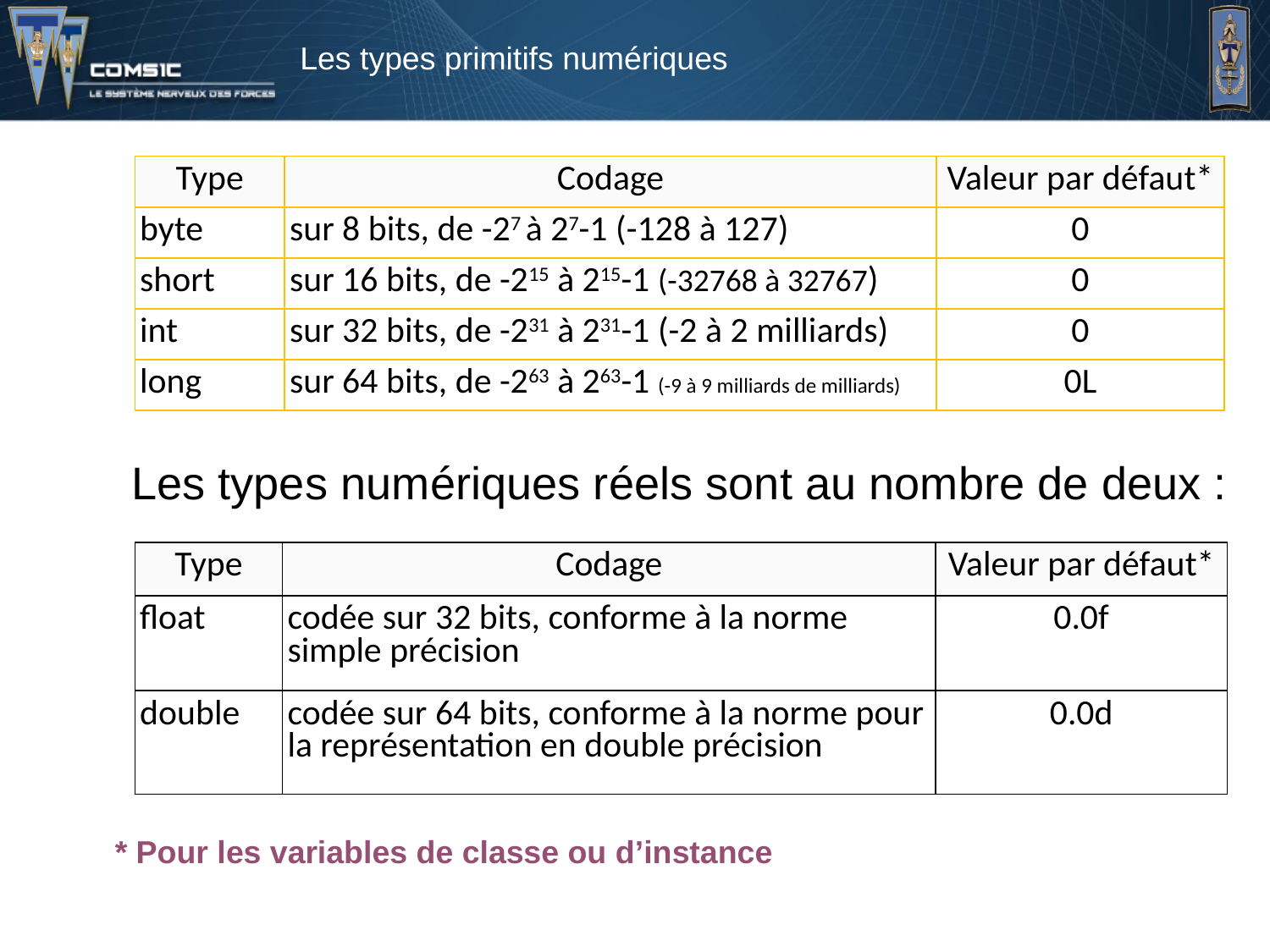

# Les types primitifs numériques
| Type | Codage | Valeur par défaut\* |
| --- | --- | --- |
| byte | sur 8 bits, de -27 à 27-1 (-128 à 127) | 0 |
| short | sur 16 bits, de -215 à 215-1 (-32768 à 32767) | 0 |
| int | sur 32 bits, de -231 à 231-1 (-2 à 2 milliards) | 0 |
| long | sur 64 bits, de -263 à 263-1 (-9 à 9 milliards de milliards) | 0L |
Les types numériques réels sont au nombre de deux :

| Type | Codage | Valeur par défaut\* |
| --- | --- | --- |
| float | codée sur 32 bits, conforme à la norme simple précision | 0.0f |
| double | codée sur 64 bits, conforme à la norme pour la représentation en double précision | 0.0d |
* Pour les variables de classe ou d’instance